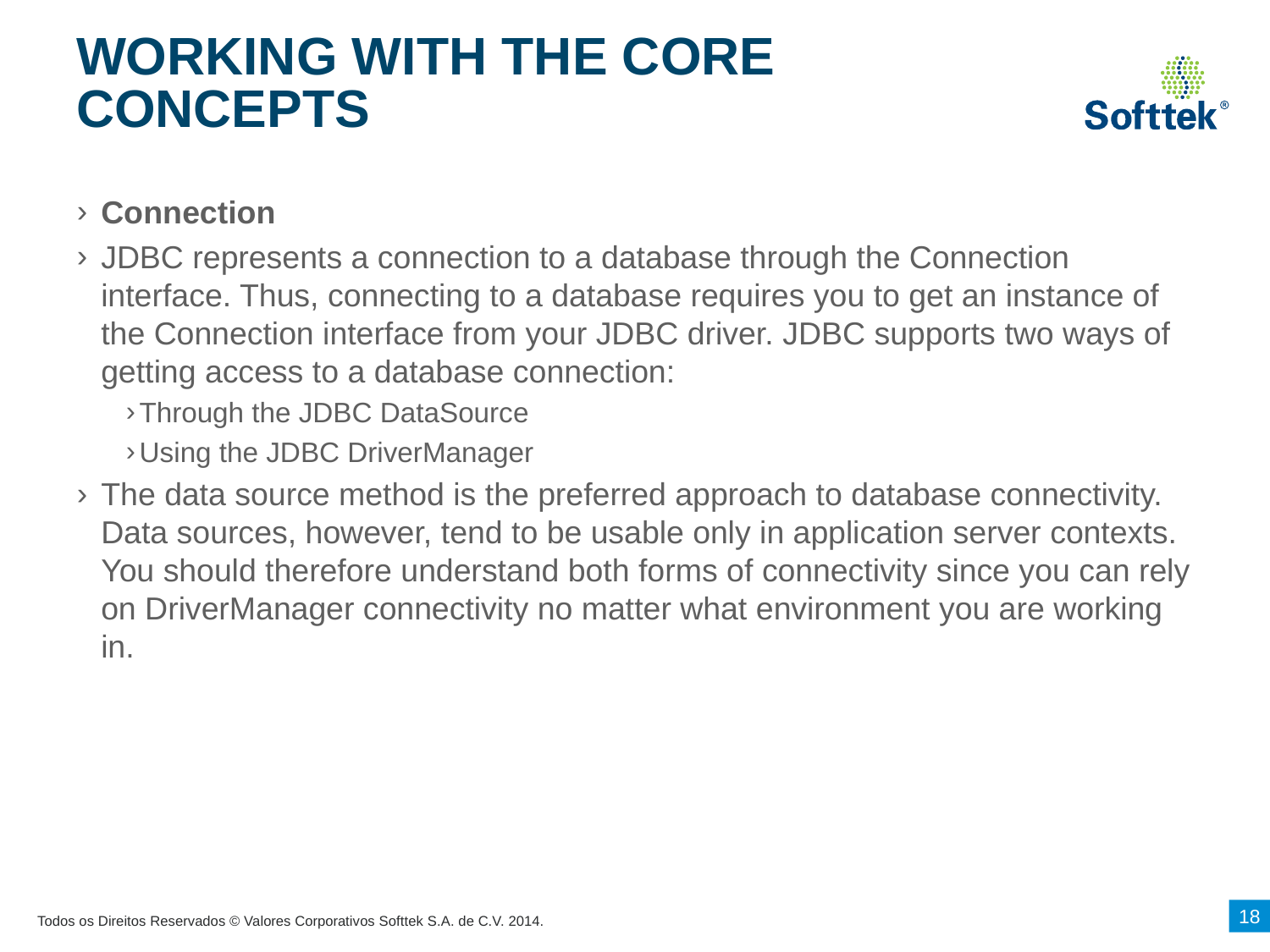

# WORKING WITH THE CORE CONCEPTS
Connection
JDBC represents a connection to a database through the Connection interface. Thus, connecting to a database requires you to get an instance of the Connection interface from your JDBC driver. JDBC supports two ways of getting access to a database connection:
Through the JDBC DataSource
Using the JDBC DriverManager
The data source method is the preferred approach to database connectivity. Data sources, however, tend to be usable only in application server contexts. You should therefore understand both forms of connectivity since you can rely on DriverManager connectivity no matter what environment you are working in.

18